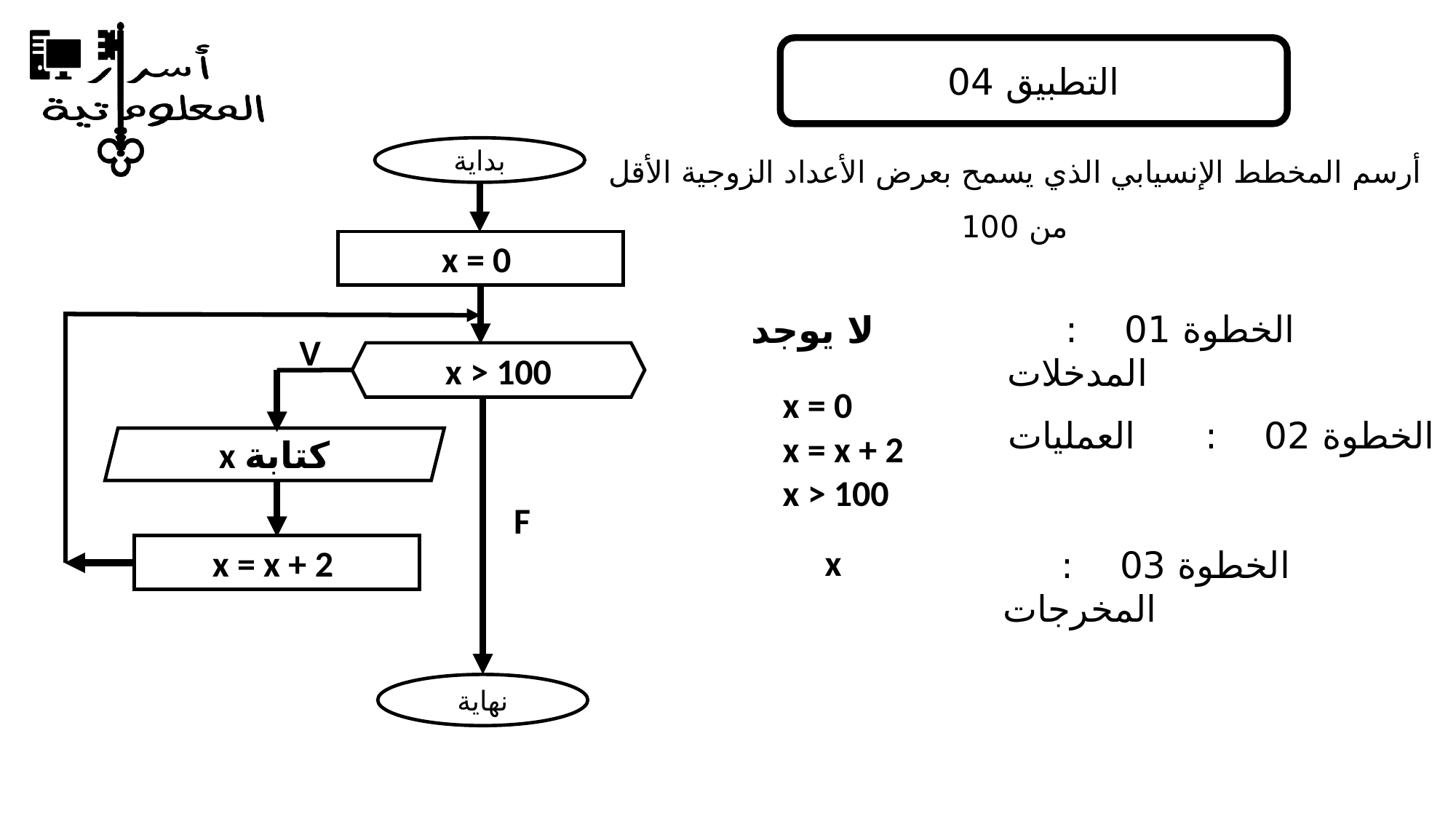

التطبيق 04
أرسم المخطط الإنسيابي الذي يسمح بعرض الأعداد الزوجية الأقل من 100
بداية
x = 0
V
x > 100
F
نهاية
كتابة x
x = x + 2
الخطوة 01    :      المدخلات
لا يوجد
x = 0
الخطوة 02    :      العمليات
x = x + 2
x > 100
x
الخطوة 03    :      المخرجات